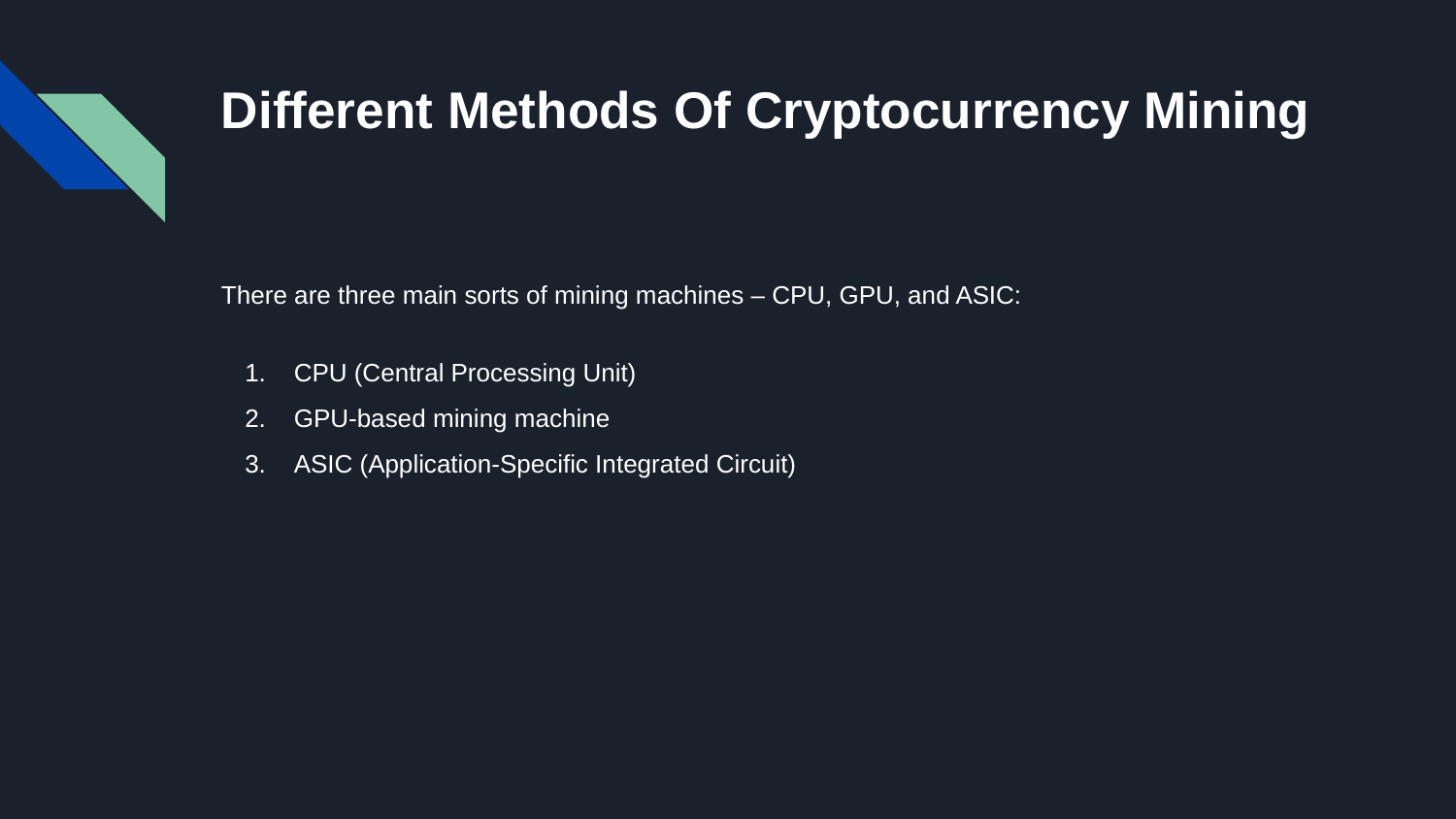

# Different Methods Of Cryptocurrency Mining
There are three main sorts of mining machines – CPU, GPU, and ASIC:
CPU (Central Processing Unit)
GPU-based mining machine
ASIC (Application-Specific Integrated Circuit)